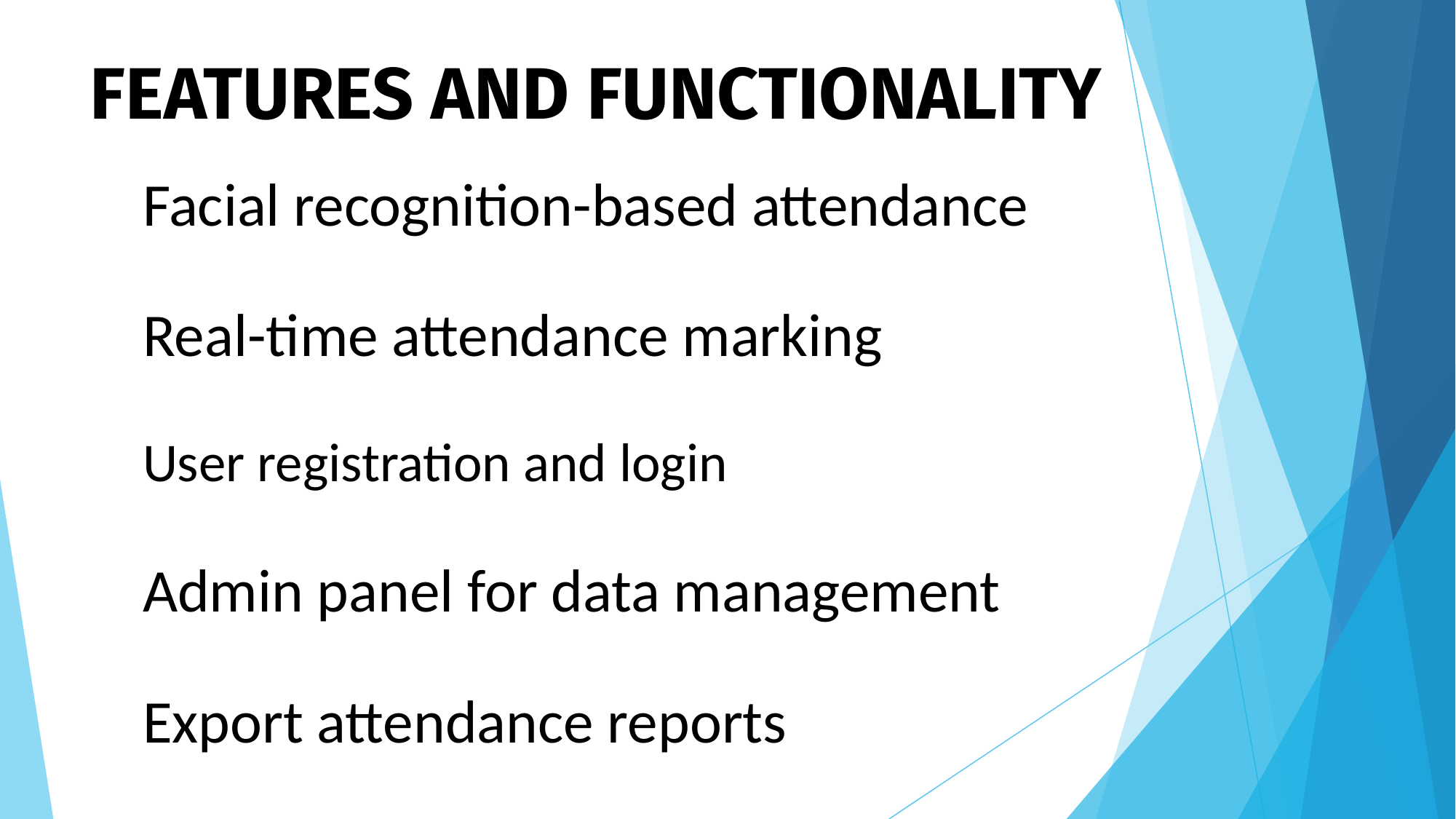

# FEATURES AND FUNCTIONALITY
Facial recognition-based attendance

Real-time attendance marking

User registration and login

Admin panel for data management

Export attendance reports

Notification/reminder system (optional)